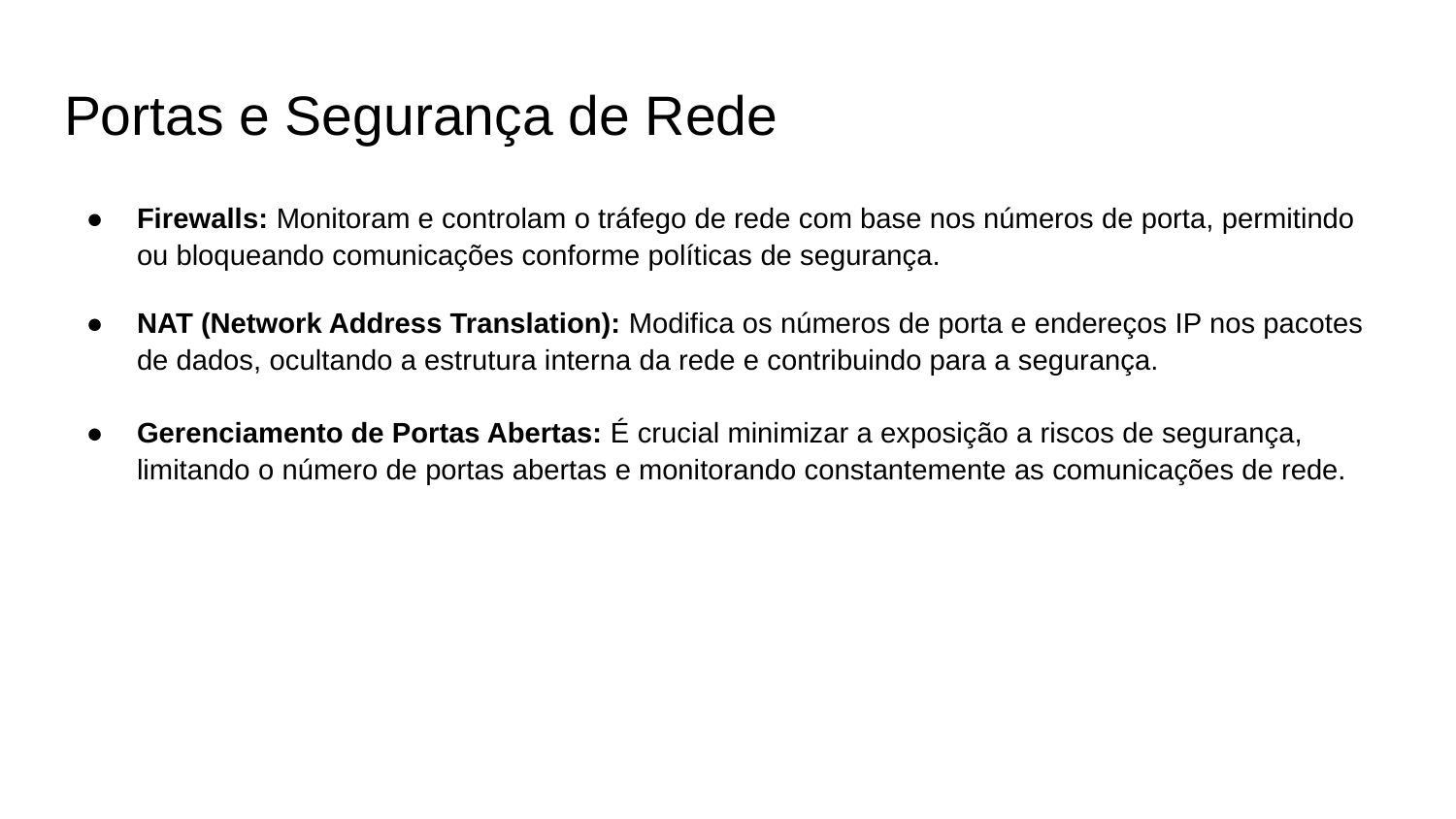

# Portas e Segurança de Rede
Firewalls: Monitoram e controlam o tráfego de rede com base nos números de porta, permitindo ou bloqueando comunicações conforme políticas de segurança.
NAT (Network Address Translation): Modifica os números de porta e endereços IP nos pacotes de dados, ocultando a estrutura interna da rede e contribuindo para a segurança.
Gerenciamento de Portas Abertas: É crucial minimizar a exposição a riscos de segurança, limitando o número de portas abertas e monitorando constantemente as comunicações de rede.